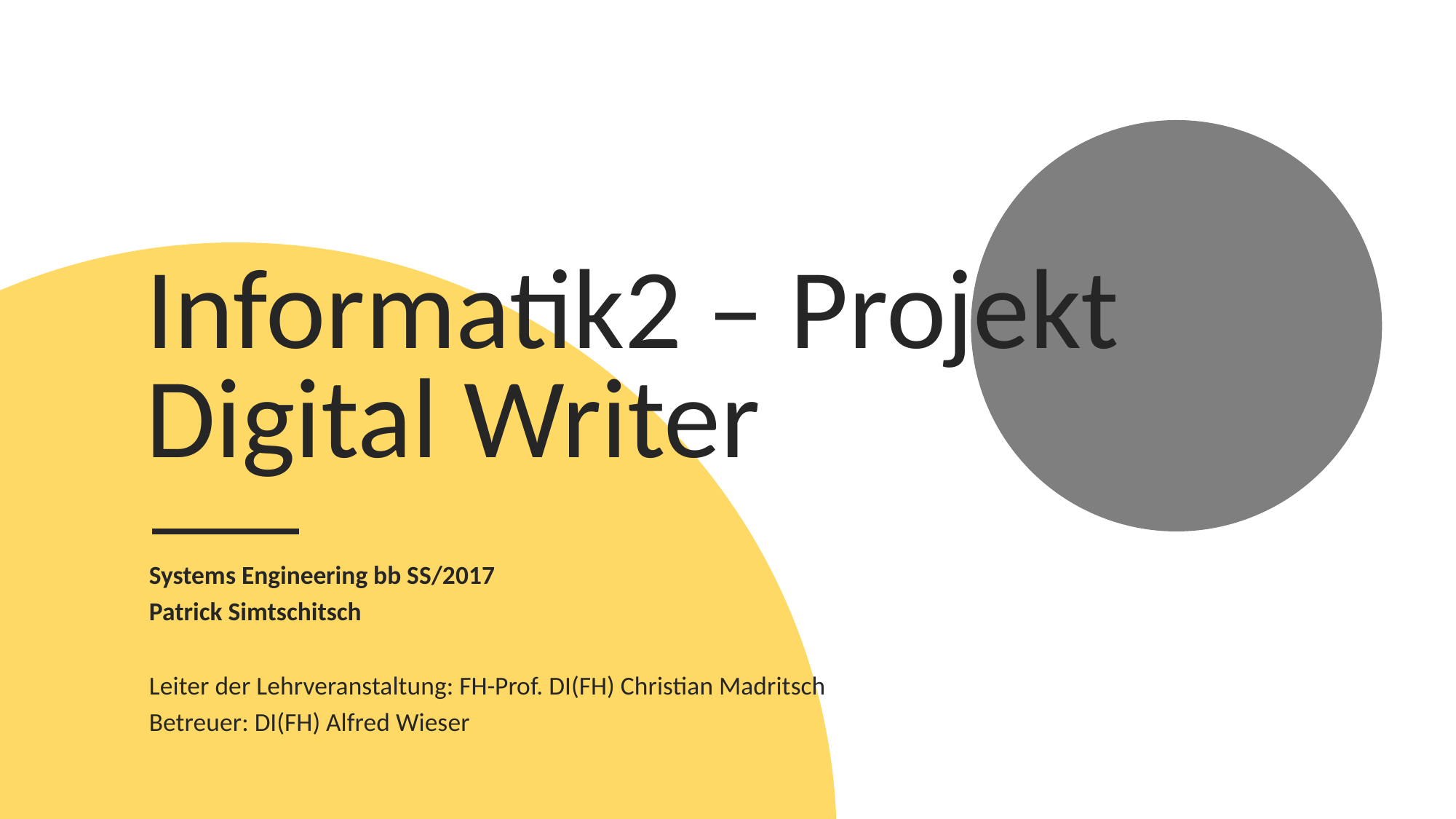

# Informatik2 – Projekt Digital Writer
Systems Engineering bb SS/2017
Patrick Simtschitsch

Leiter der Lehrveranstaltung: FH-Prof. DI(FH) Christian Madritsch
Betreuer: DI(FH) Alfred Wieser